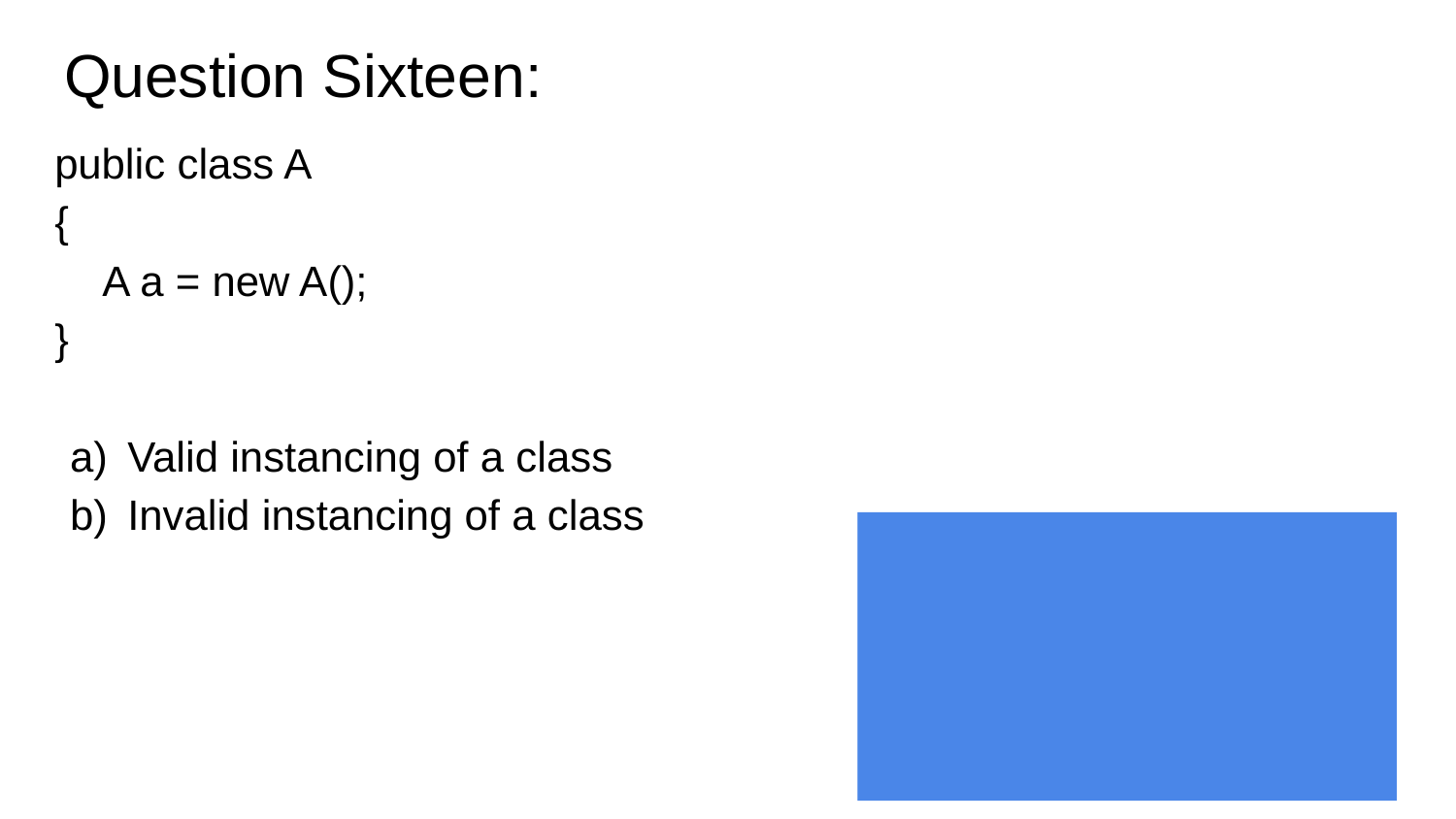

# Question Sixteen:
public class A
{
    A a = new A();
}

Valid instancing of a class
Invalid instancing of a class